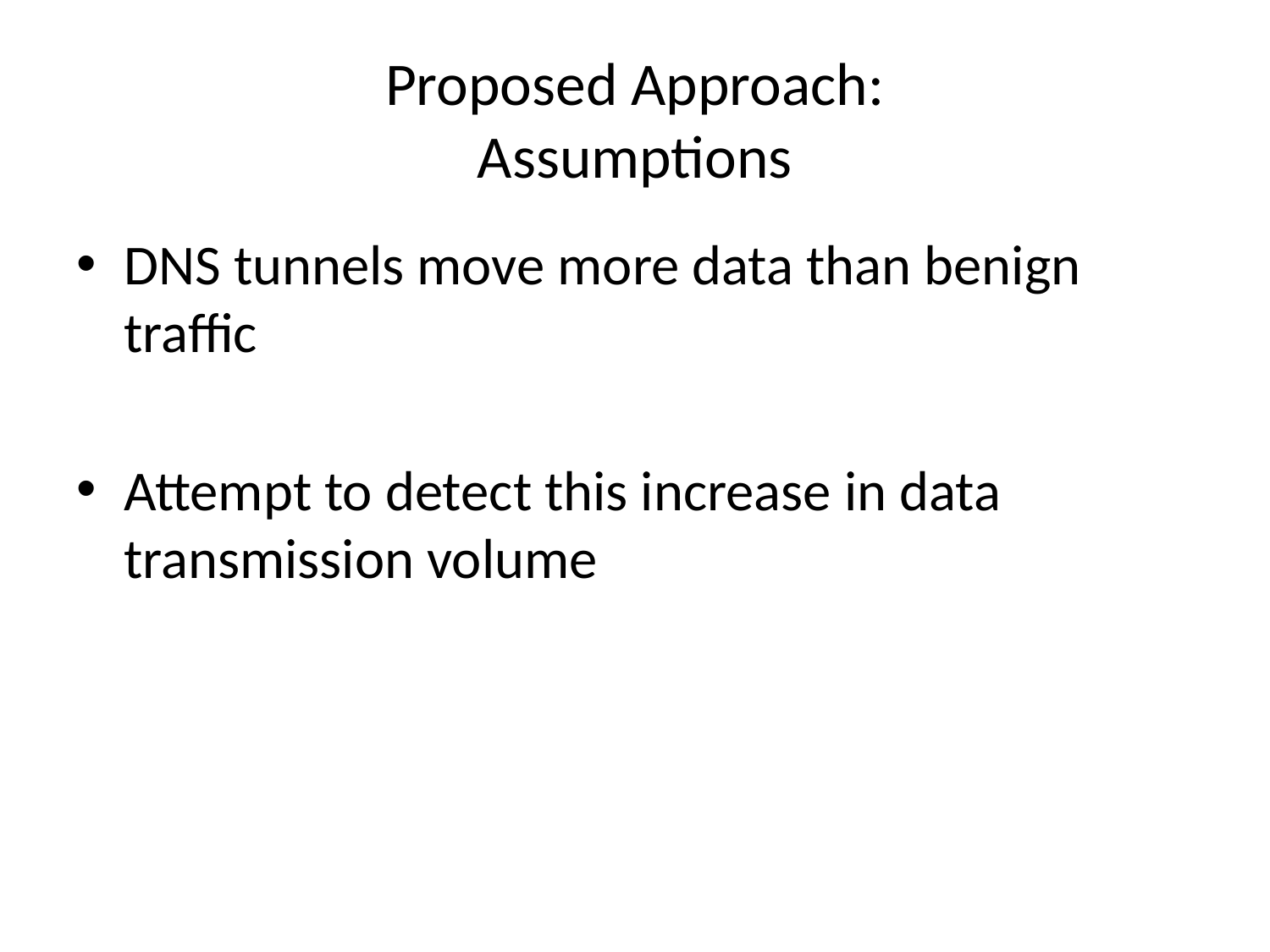

# Proposed Approach: Assumptions
DNS tunnels move more data than benign traffic

Attempt to detect this increase in data transmission volume